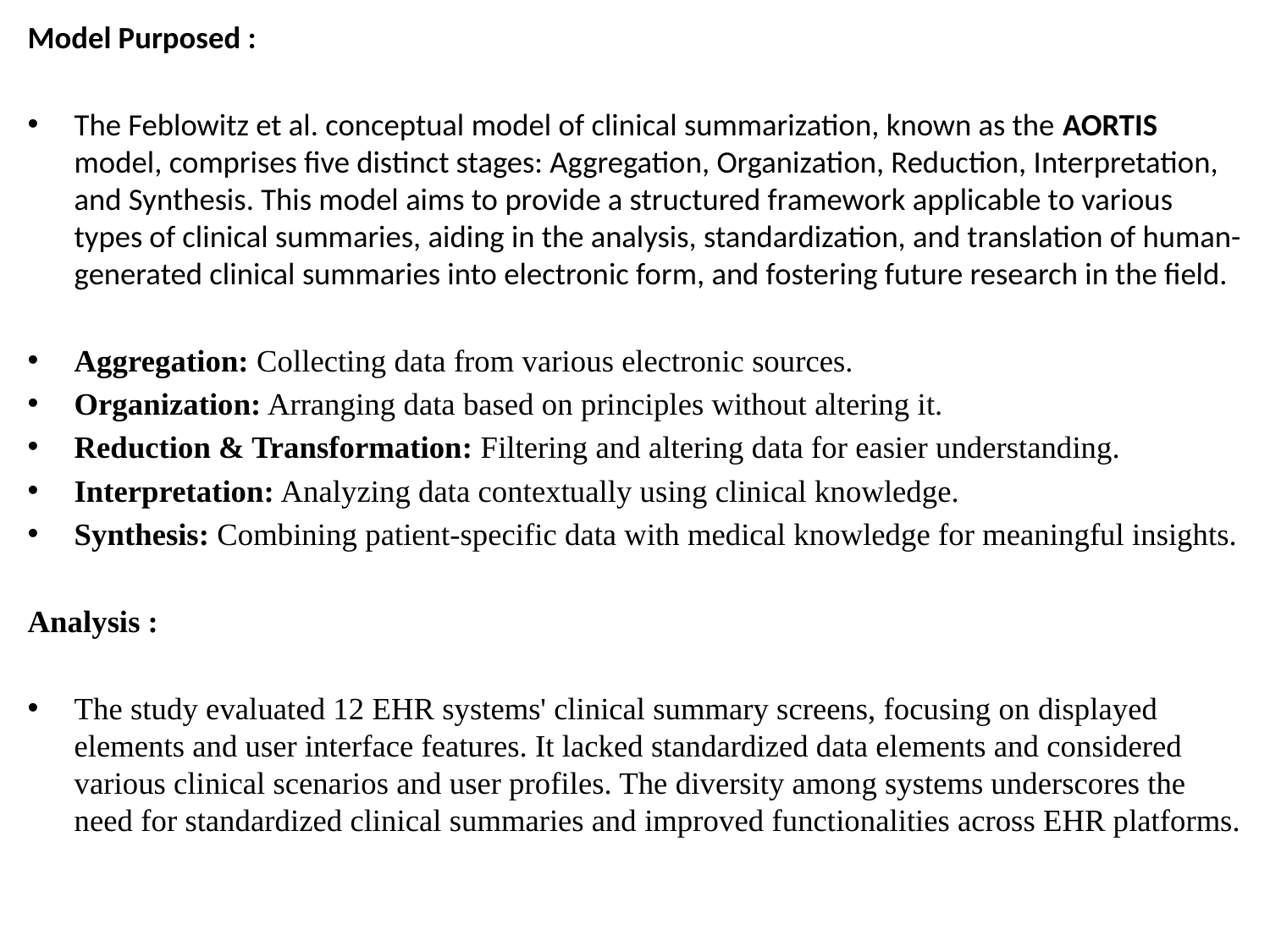

Model Purposed :

The Feblowitz et al. conceptual model of clinical summarization, known as the AORTIS model, comprises five distinct stages: Aggregation, Organization, Reduction, Interpretation, and Synthesis. This model aims to provide a structured framework applicable to various types of clinical summaries, aiding in the analysis, standardization, and translation of human-generated clinical summaries into electronic form, and fostering future research in the field.

Aggregation: Collecting data from various electronic sources.
Organization: Arranging data based on principles without altering it.
Reduction & Transformation: Filtering and altering data for easier understanding.
Interpretation: Analyzing data contextually using clinical knowledge.
Synthesis: Combining patient-specific data with medical knowledge for meaningful insights.

Analysis :

The study evaluated 12 EHR systems' clinical summary screens, focusing on displayed elements and user interface features. It lacked standardized data elements and considered various clinical scenarios and user profiles. The diversity among systems underscores the need for standardized clinical summaries and improved functionalities across EHR platforms.